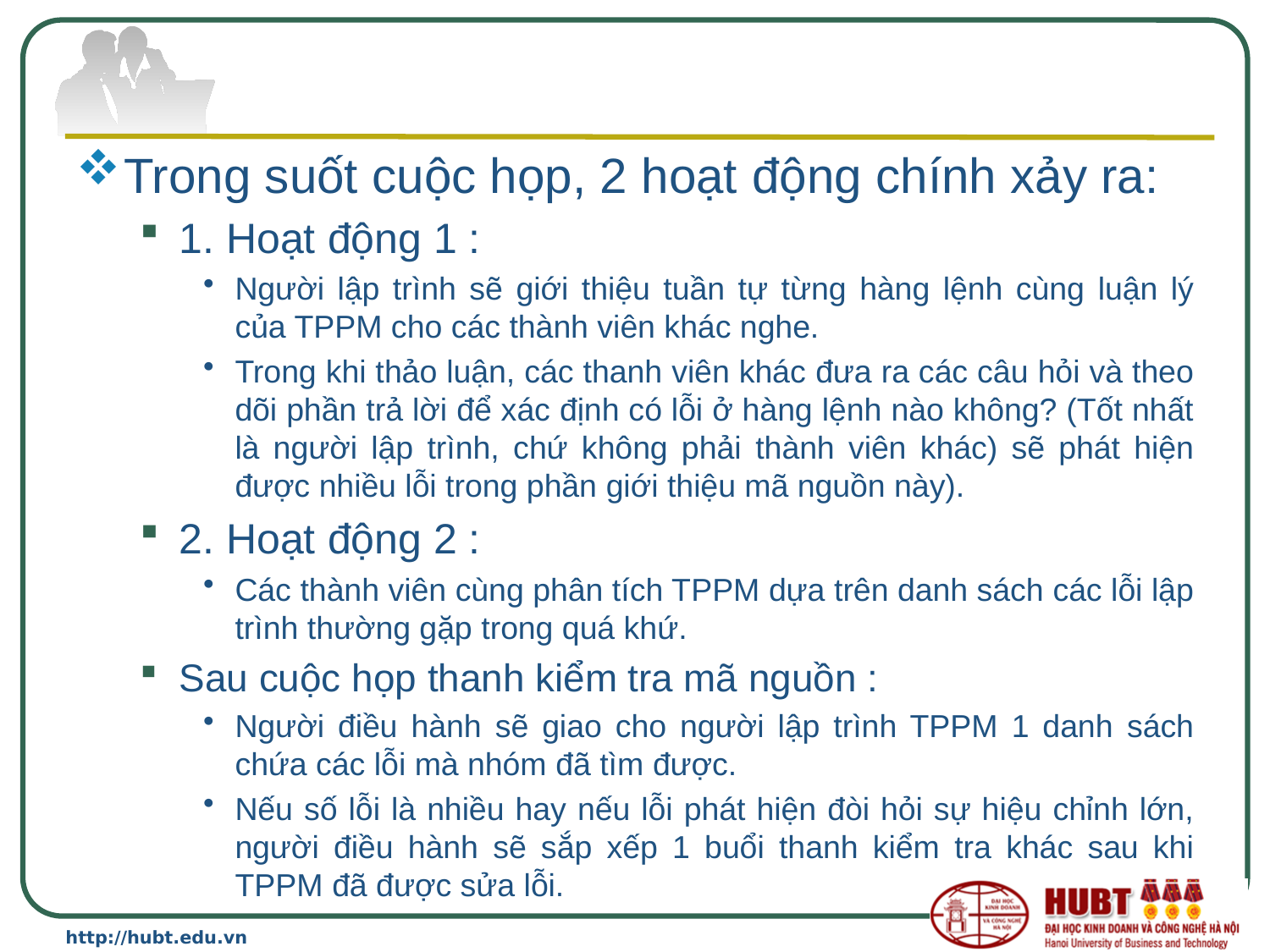

#
Trong suốt cuộc họp, 2 hoạt động chính xảy ra:
1. Hoạt động 1 :
Người lập trình sẽ giới thiệu tuần tự từng hàng lệnh cùng luận lý của TPPM cho các thành viên khác nghe.
Trong khi thảo luận, các thanh viên khác đưa ra các câu hỏi và theo dõi phần trả lời để xác định có lỗi ở hàng lệnh nào không? (Tốt nhất là người lập trình, chứ không phải thành viên khác) sẽ phát hiện được nhiều lỗi trong phần giới thiệu mã nguồn này).
2. Hoạt động 2 :
Các thành viên cùng phân tích TPPM dựa trên danh sách các lỗi lập trình thường gặp trong quá khứ.
Sau cuộc họp thanh kiểm tra mã nguồn :
Người điều hành sẽ giao cho người lập trình TPPM 1 danh sách chứa các lỗi mà nhóm đã tìm được.
Nếu số lỗi là nhiều hay nếu lỗi phát hiện đòi hỏi sự hiệu chỉnh lớn, người điều hành sẽ sắp xếp 1 buổi thanh kiểm tra khác sau khi TPPM đã được sửa lỗi.
http://hubt.edu.vn